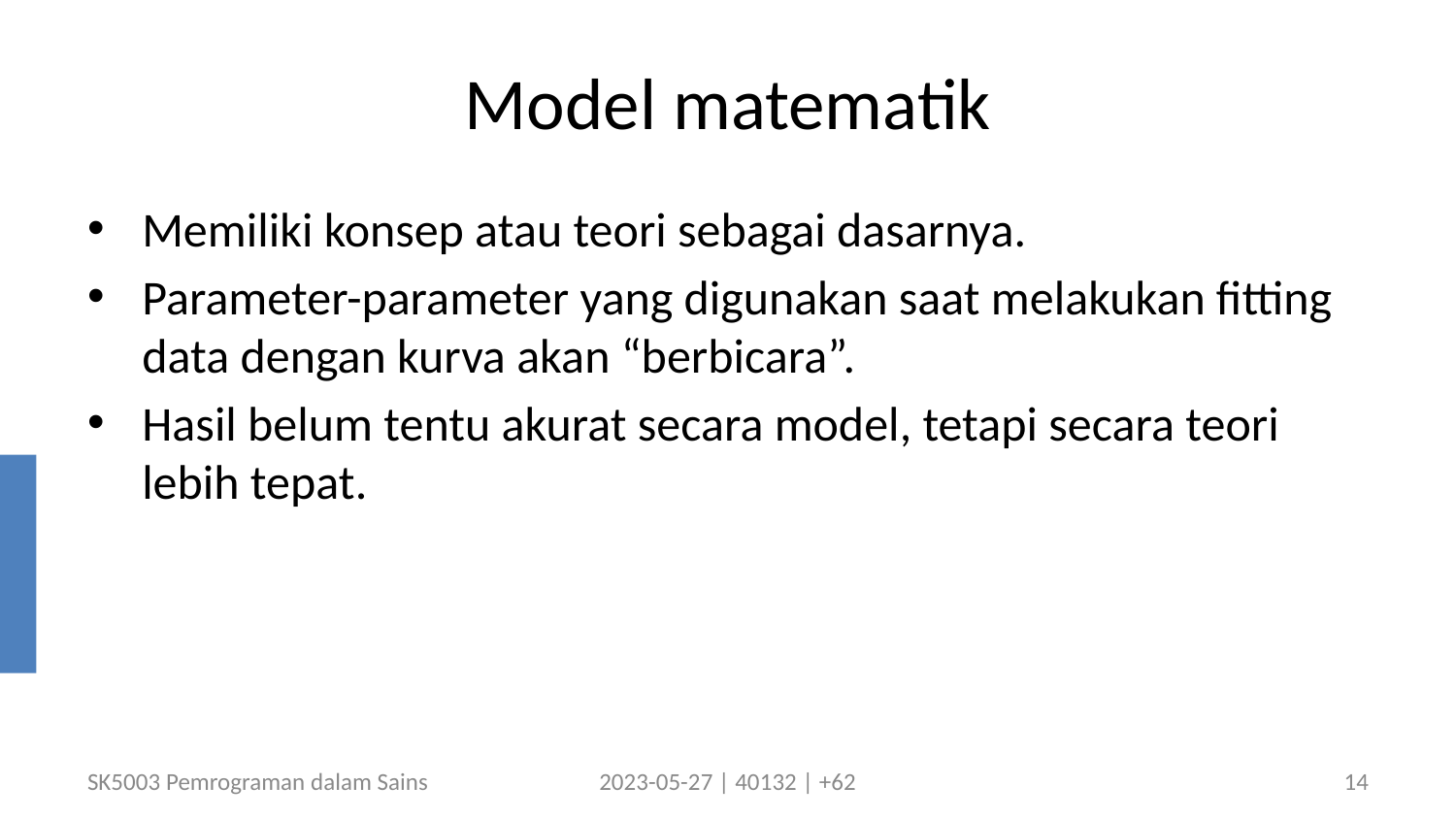

# Model matematik
Memiliki konsep atau teori sebagai dasarnya.
Parameter-parameter yang digunakan saat melakukan fitting data dengan kurva akan “berbicara”.
Hasil belum tentu akurat secara model, tetapi secara teori lebih tepat.
SK5003 Pemrograman dalam Sains
2023-05-27 | 40132 | +62
14